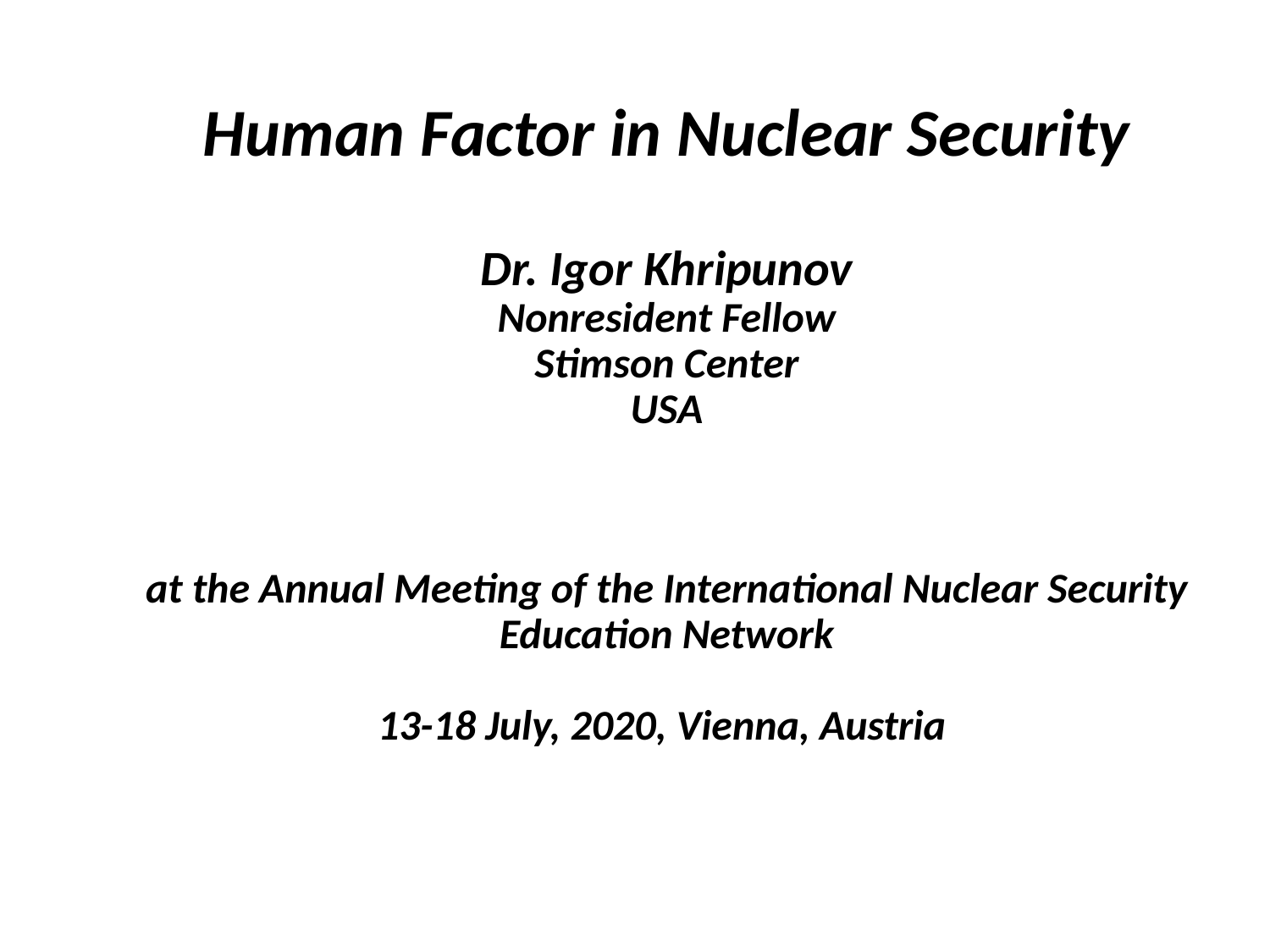

# Human Factor in Nuclear Security Dr. Igor Khripunov Nonresident Fellow Stimson Center USA at the Annual Meeting of the International Nuclear Security Education Network 13-18 July, 2020, Vienna, Austria